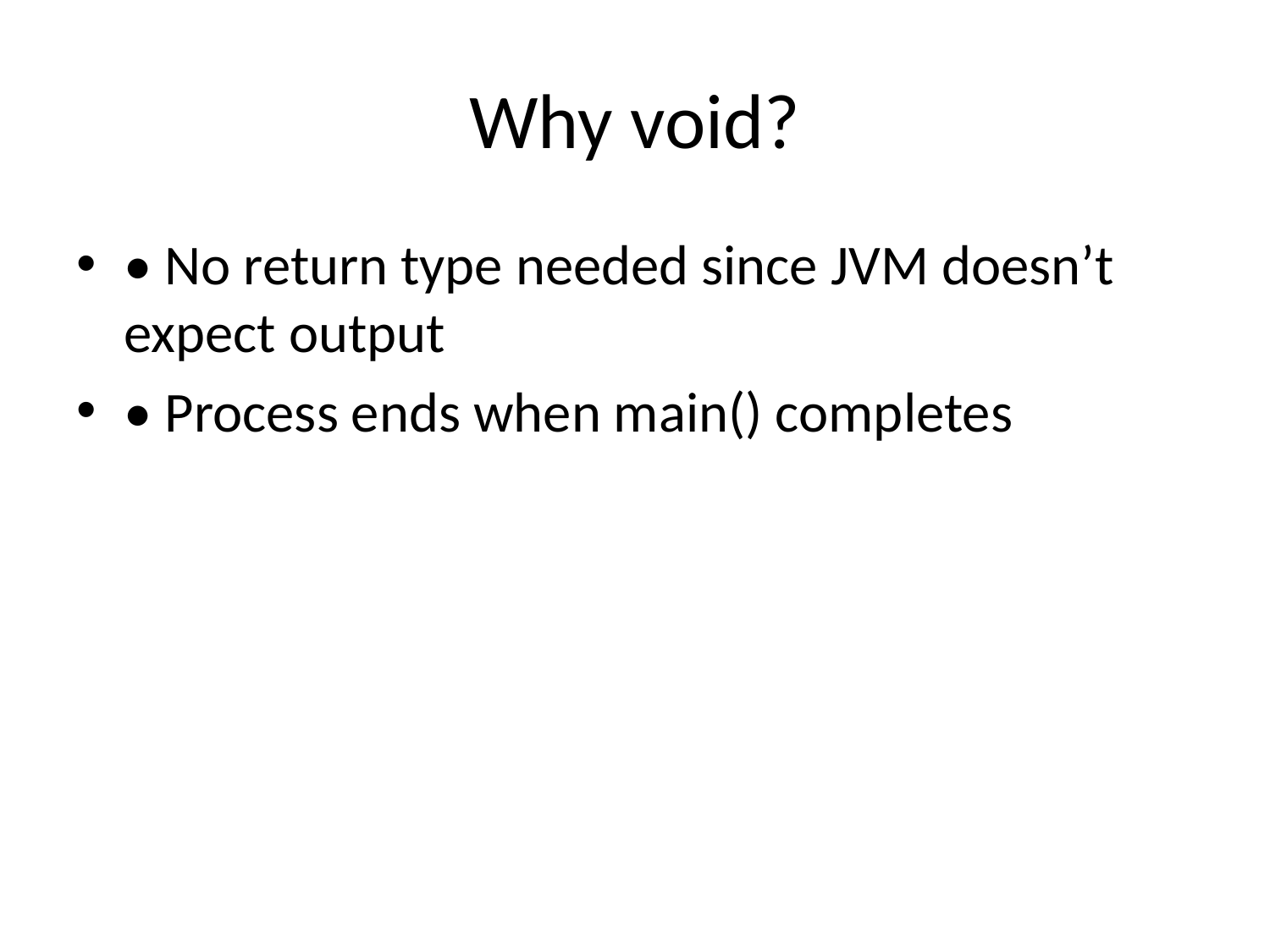

# Why void?
• No return type needed since JVM doesn’t expect output
• Process ends when main() completes